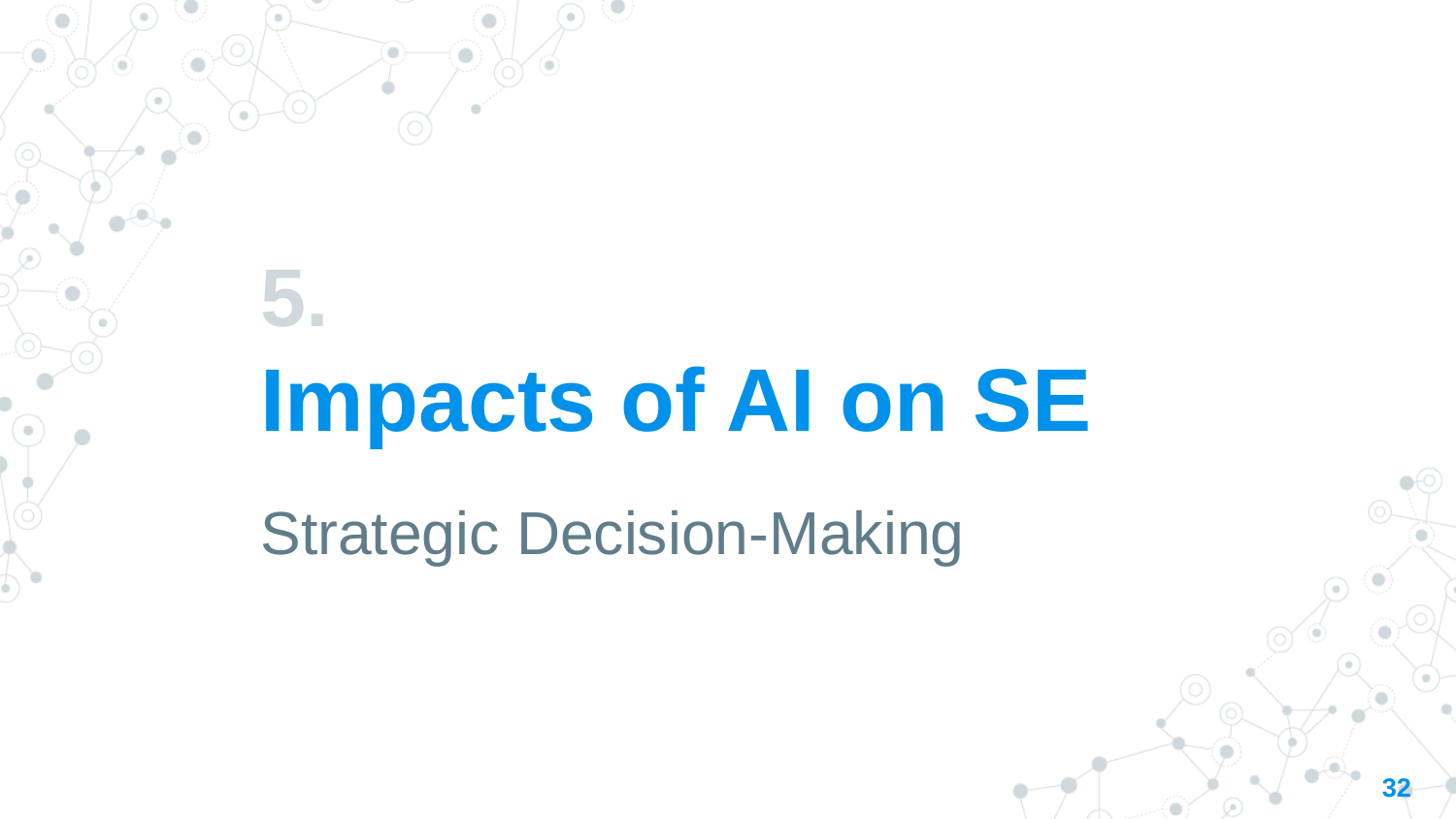

# 5. Impacts of AI on SE
Strategic Decision-Making
32